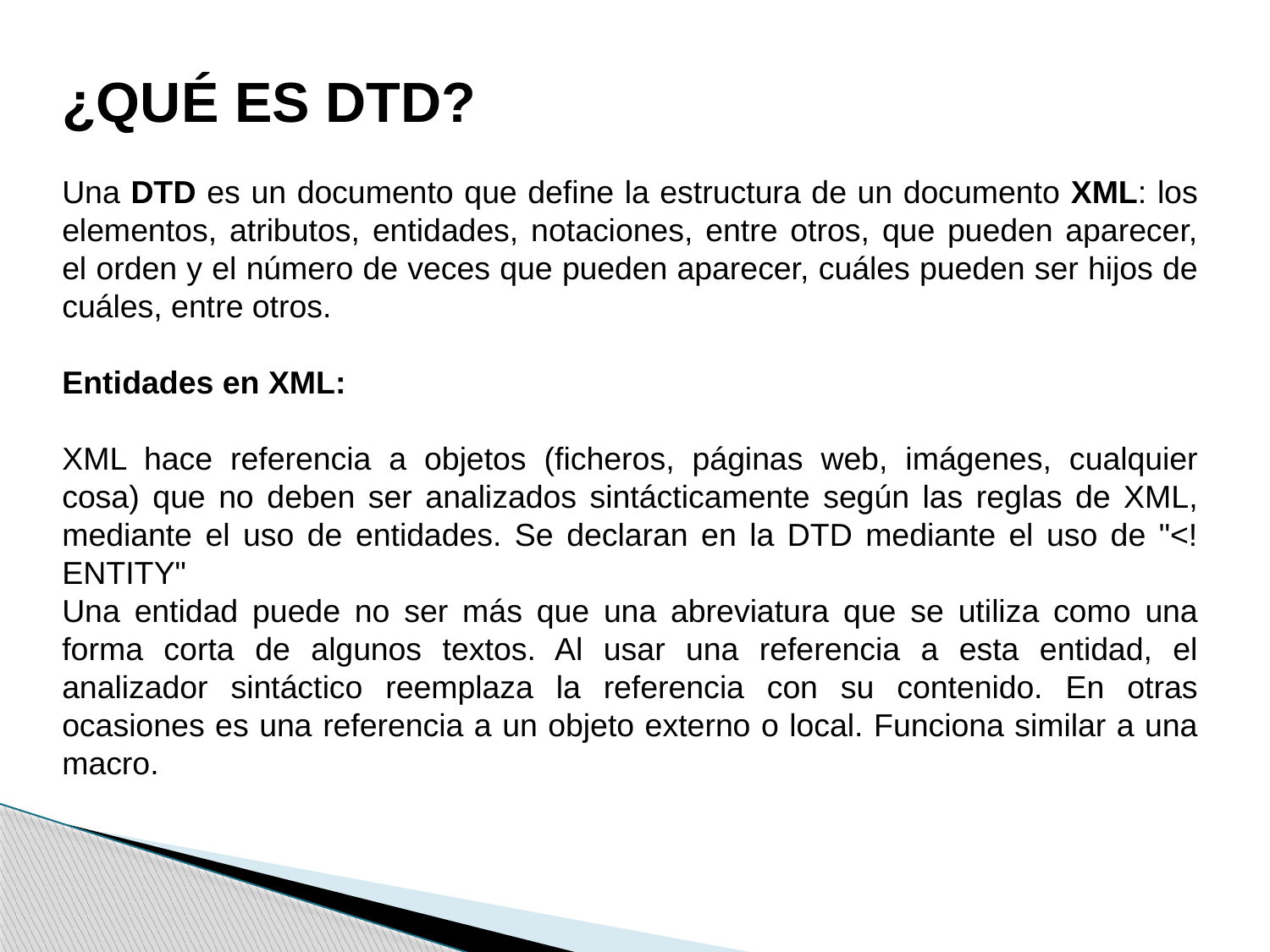

¿QUÉ ES DTD?

Una DTD es un documento que define la estructura de un documento XML: los elementos, atributos, entidades, notaciones, entre otros, que pueden aparecer, el orden y el número de veces que pueden aparecer, cuáles pueden ser hijos de cuáles, entre otros.

Entidades en XML:

XML hace referencia a objetos (ficheros, páginas web, imágenes, cualquier cosa) que no deben ser analizados sintácticamente según las reglas de XML, mediante el uso de entidades. Se declaran en la DTD mediante el uso de "<!ENTITY"
Una entidad puede no ser más que una abreviatura que se utiliza como una forma corta de algunos textos. Al usar una referencia a esta entidad, el analizador sintáctico reemplaza la referencia con su contenido. En otras ocasiones es una referencia a un objeto externo o local. Funciona similar a una macro.